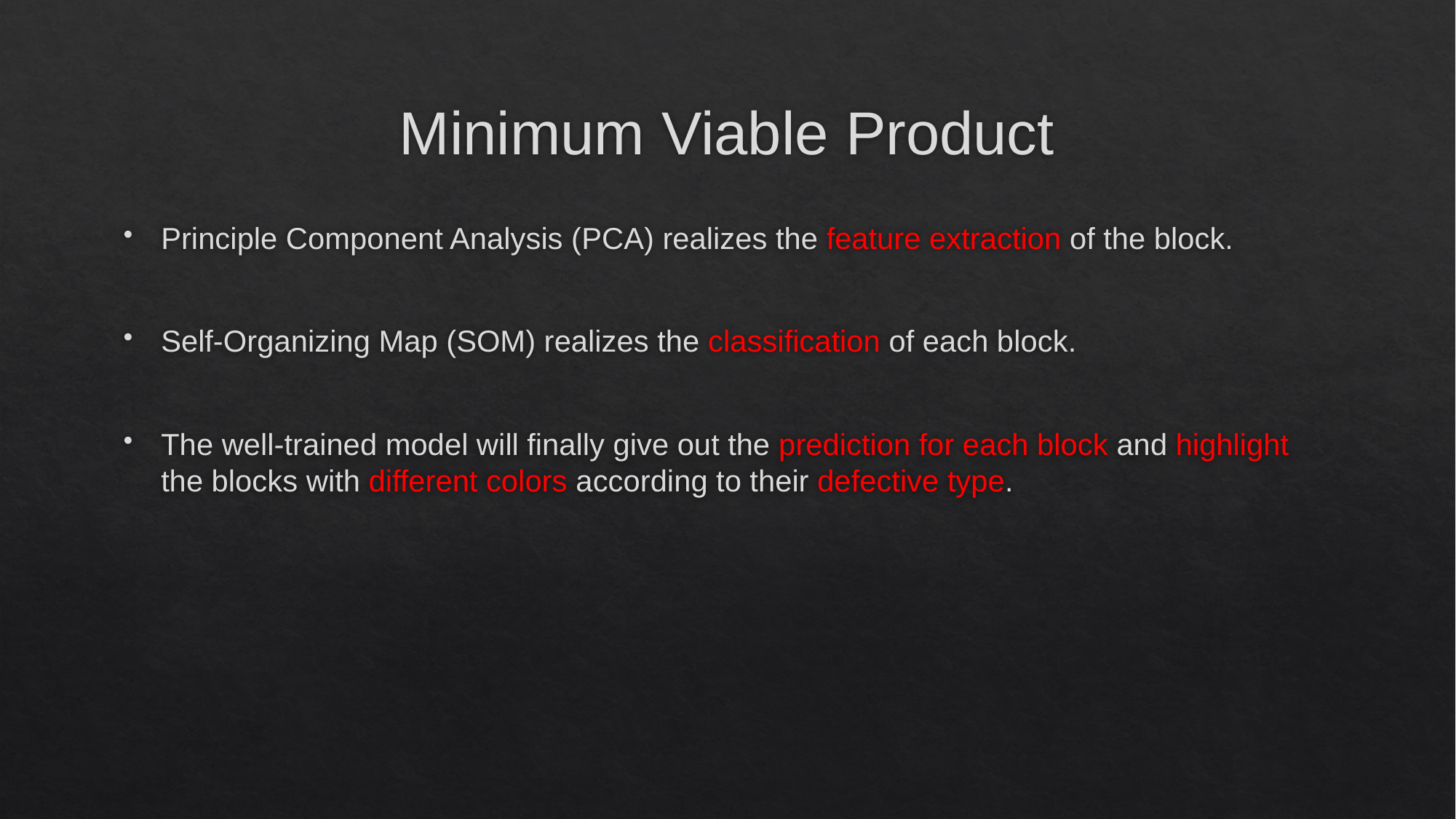

# Minimum Viable Product
Principle Component Analysis (PCA) realizes the feature extraction of the block.

Self-Organizing Map (SOM) realizes the classification of each block.

The well-trained model will finally give out the prediction for each block and highlight the blocks with different colors according to their defective type.